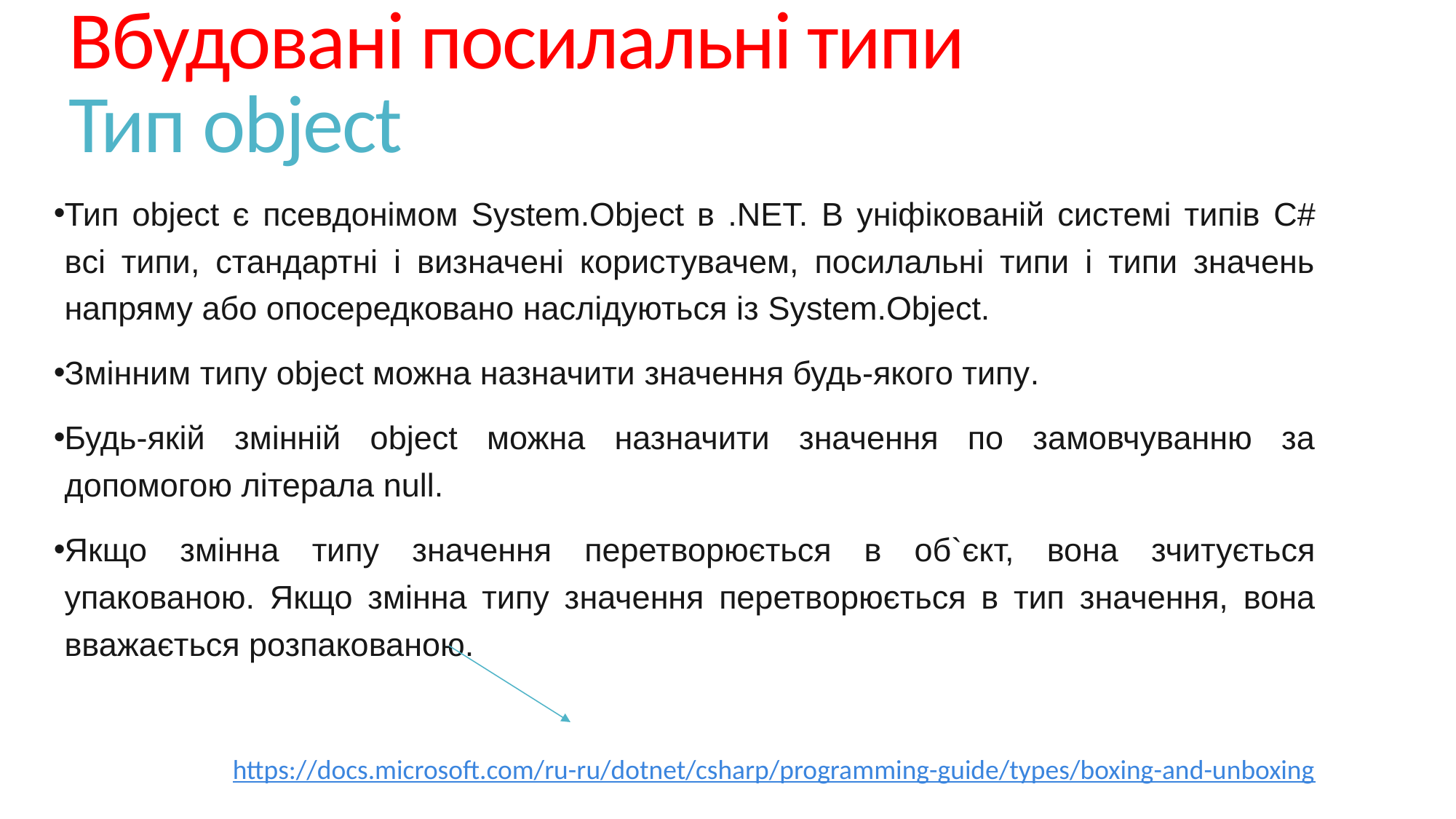

# Вбудовані посилальні типи Тип object
Тип object є псевдонімом System.Object в .NET. В уніфікованій системі типів C# всі типи, стандартні і визначені користувачем, посилальні типи і типи значень напряму або опосередковано наслідуються із System.Object.
Змінним типу object можна назначити значення будь-якого типу.
Будь-якій змінній object можна назначити значення по замовчуванню за допомогою літерала null.
Якщо змінна типу значення перетворюється в об`єкт, вона зчитується упакованою. Якщо змінна типу значення перетворюється в тип значення, вона вважається розпакованою.

https://docs.microsoft.com/ru-ru/dotnet/csharp/programming-guide/types/boxing-and-unboxing